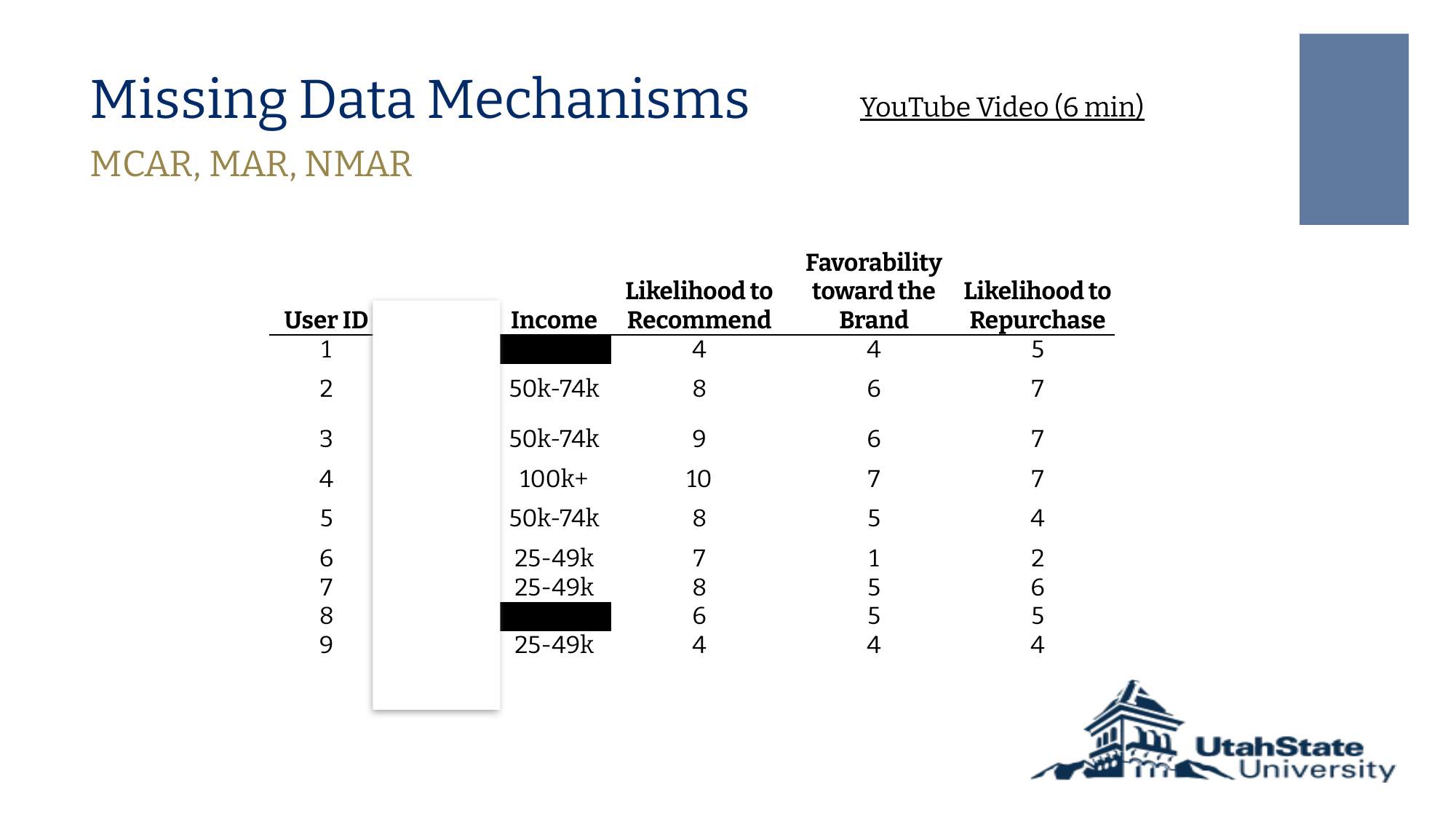

# Missing Data Mechanisms
YouTube Video (6 min)
MCAR, MAR, NMAR
| User ID | Missing | Income | Likelihood to Recommend | Favorability toward the Brand | Likelihood to Repurchase |
| --- | --- | --- | --- | --- | --- |
| 1 | 1 |  | 4 | 4 | 5 |
| 2 | 0 | 50k-74k | 8 | 6 | 7 |
| 3 | 0 | 50k-74k | 9 | 6 | 7 |
| 4 | 0 | 100k+ | 10 | 7 | 7 |
| 5 | 0 | 50k-74k | 8 | 5 | 4 |
| 6 | 0 | 25-49k | 7 | 1 | 2 |
| 7 | 0 | 25-49k | 8 | 5 | 6 |
| 8 | 1 |  | 6 | 5 | 5 |
| 9 | 0 | 25-49k | 4 | 4 | 4 |